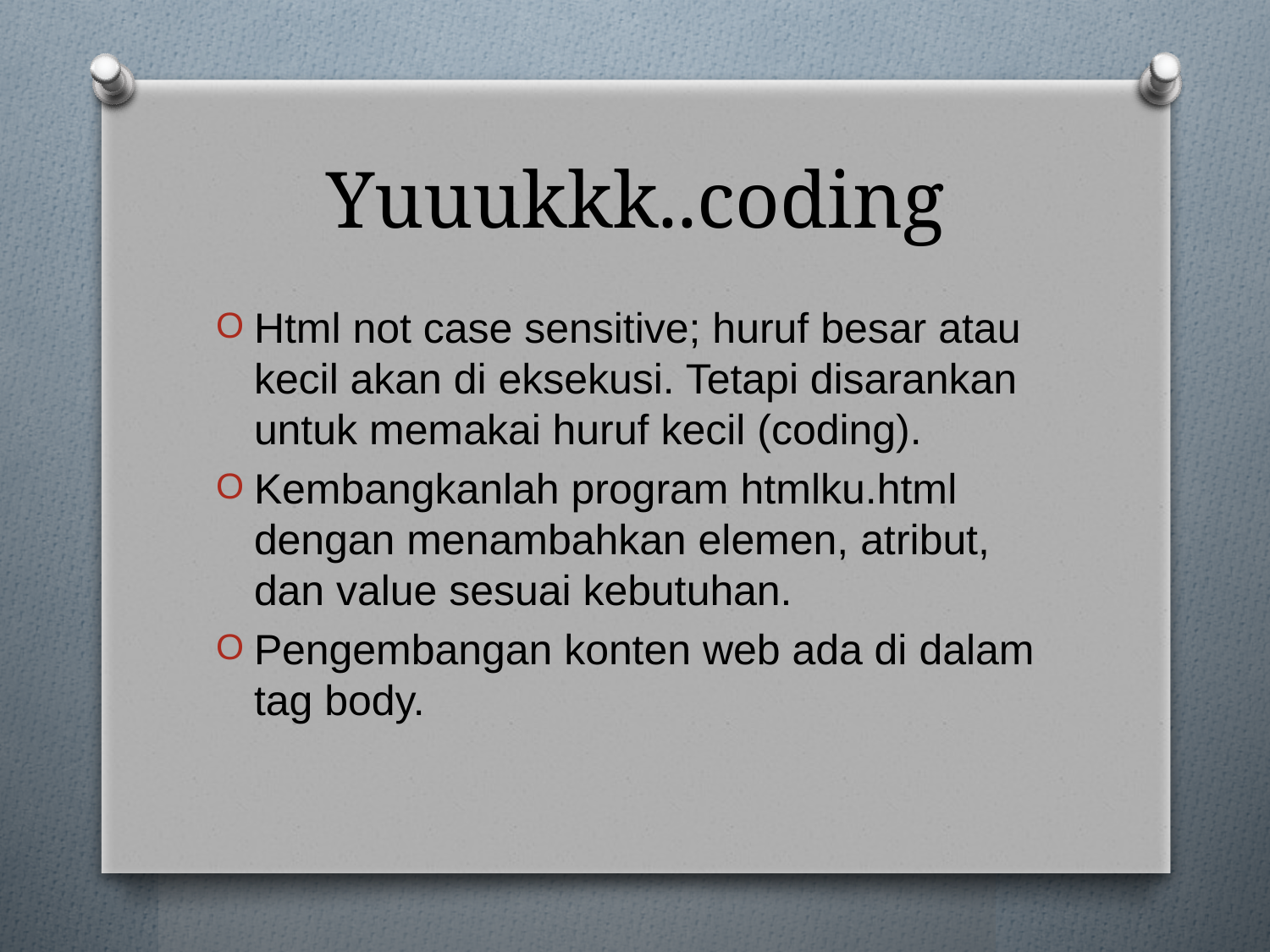

# Yuuukkk..coding
Html not case sensitive; huruf besar atau kecil akan di eksekusi. Tetapi disarankan untuk memakai huruf kecil (coding).
Kembangkanlah program htmlku.html dengan menambahkan elemen, atribut, dan value sesuai kebutuhan.
Pengembangan konten web ada di dalam tag body.